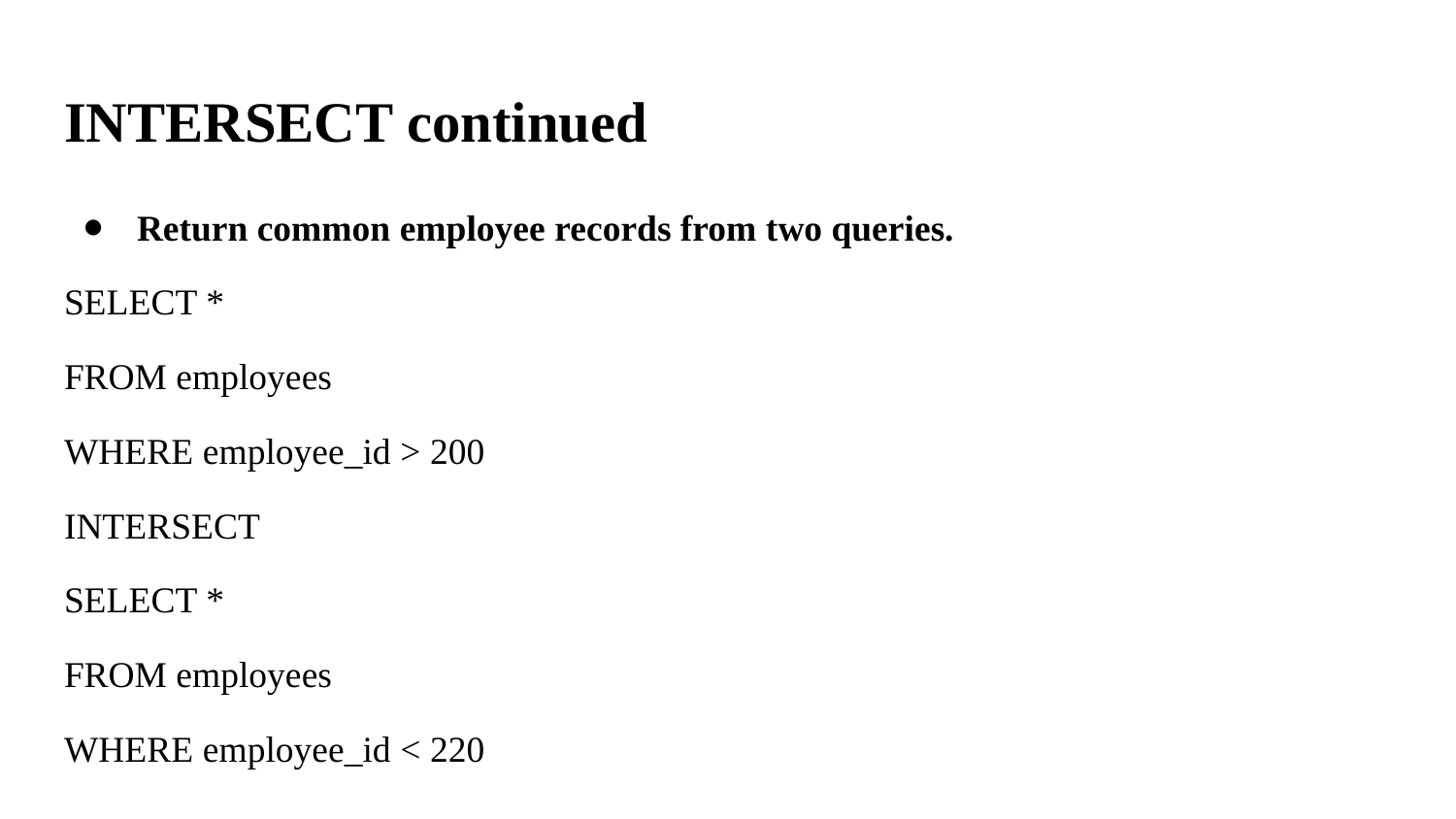

# INTERSECT continued
Return common employee records from two queries.
SELECT *
FROM employees
WHERE employee_id > 200
INTERSECT
SELECT *
FROM employees
WHERE employee_id < 220